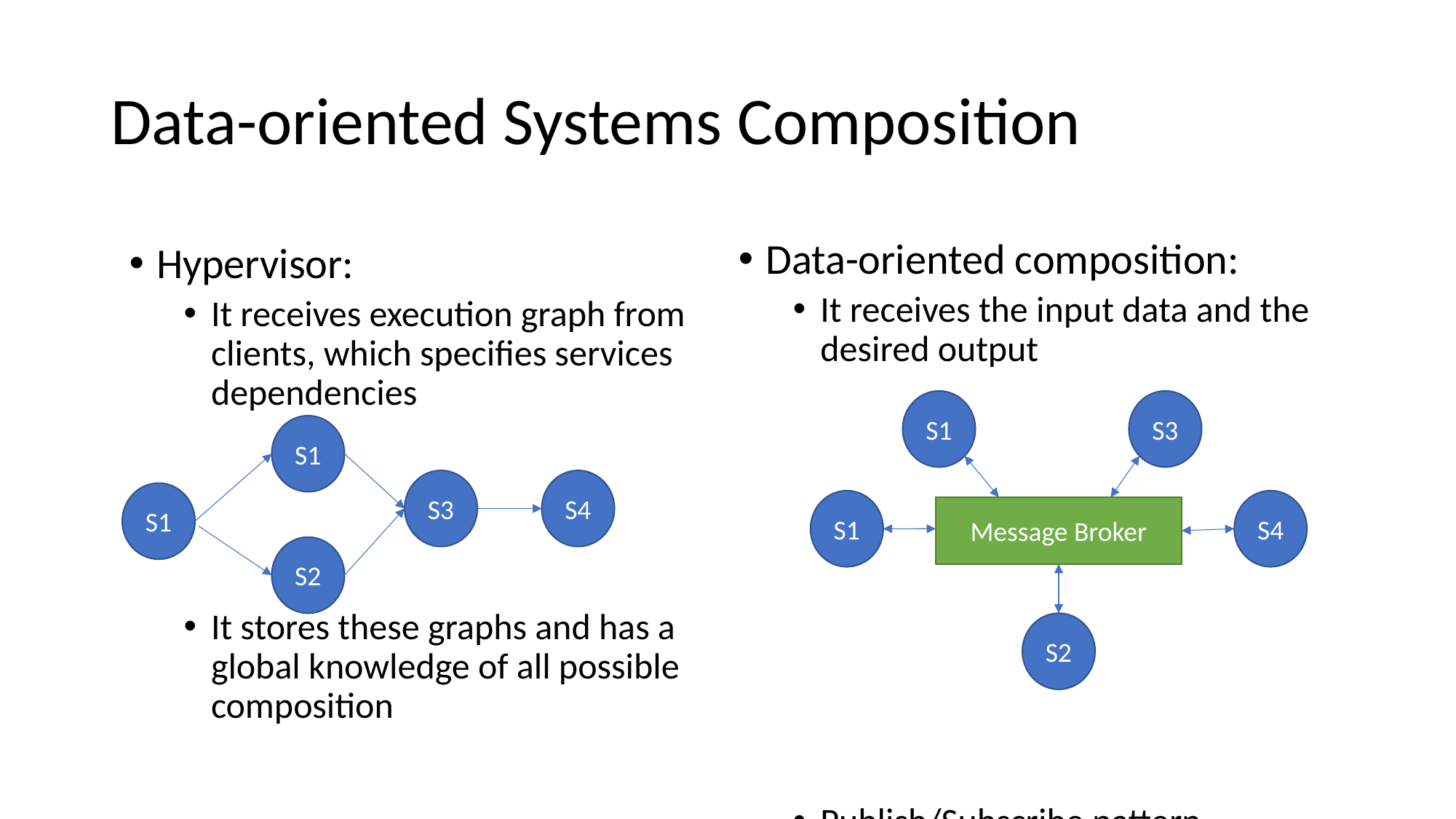

# Data-oriented Systems Composition
Data-oriented composition:
It receives the input data and the desired output

Publish/Subscribe pattern

Hypervisor:
It receives execution graph from clients, which specifies services dependencies

It stores these graphs and has a global knowledge of all possible composition
S1
S3
S1
S3
S4
S1
S4
S1
Message Broker
S2
S2